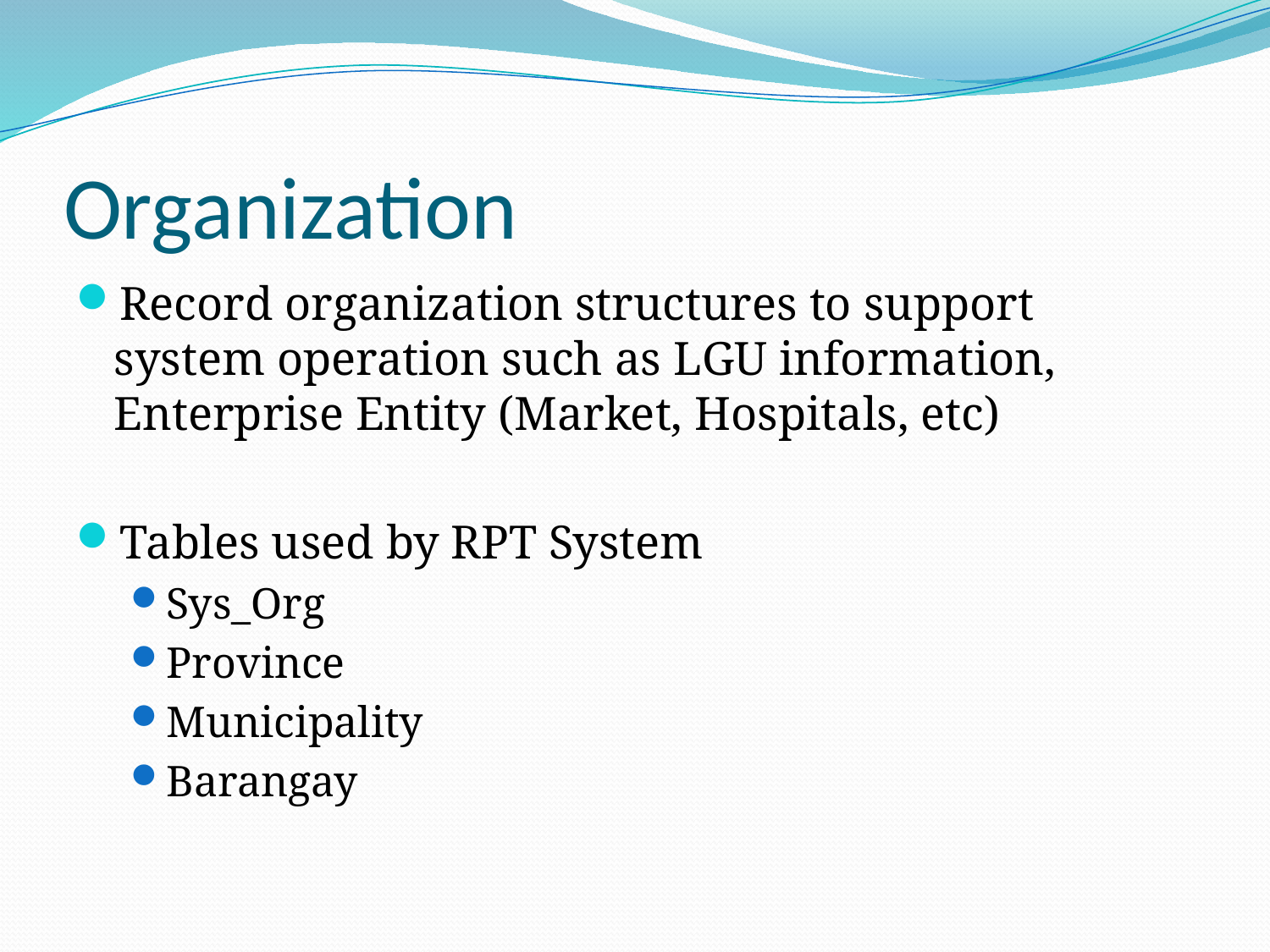

# Organization
Record organization structures to support system operation such as LGU information, Enterprise Entity (Market, Hospitals, etc)

Tables used by RPT System
Sys_Org
Province
Municipality
Barangay